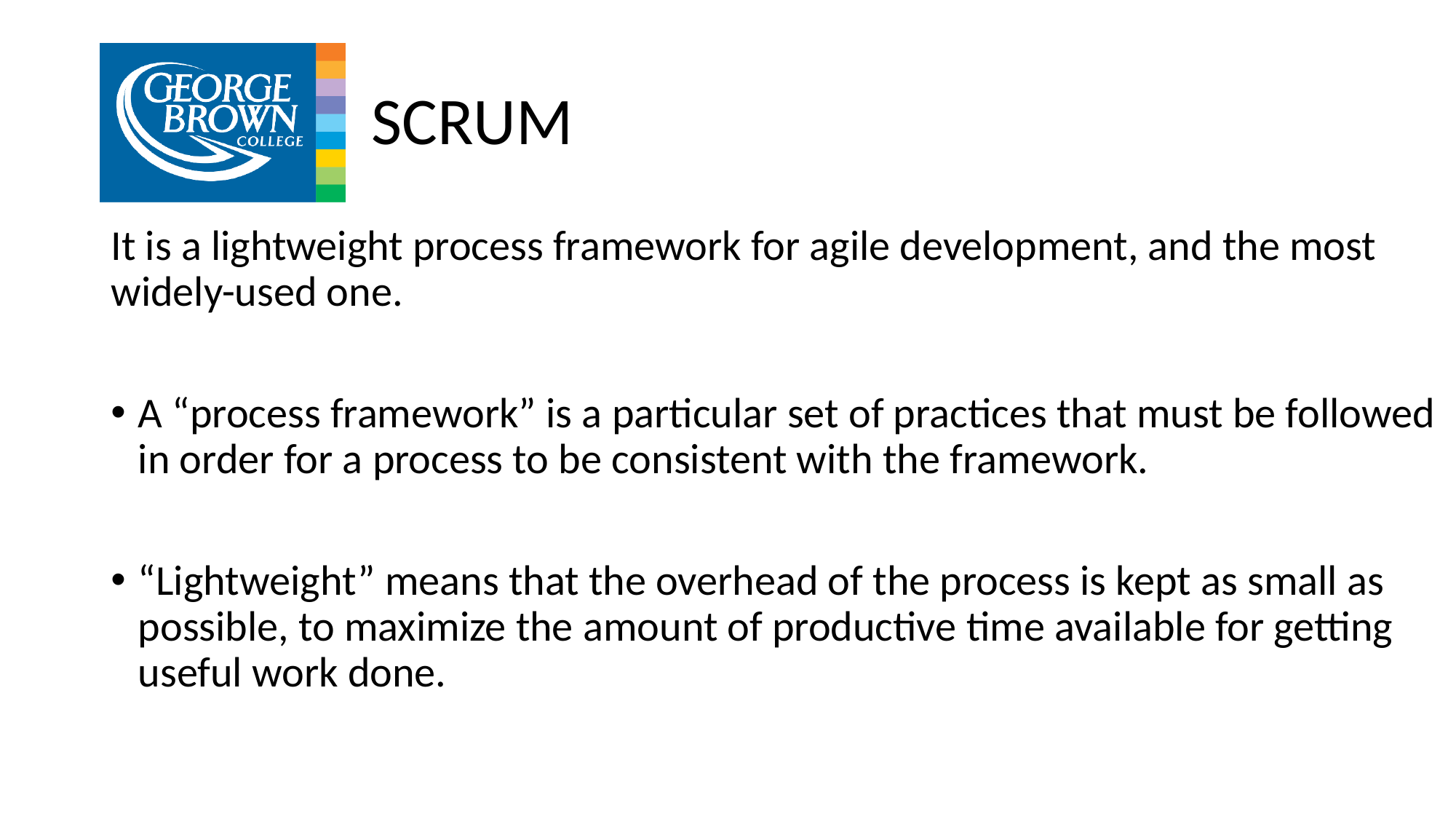

# SCRUM
It is a lightweight process framework for agile development, and the most widely-used one.

A “process framework” is a particular set of practices that must be followed in order for a process to be consistent with the framework.

“Lightweight” means that the overhead of the process is kept as small as possible, to maximize the amount of productive time available for getting useful work done.